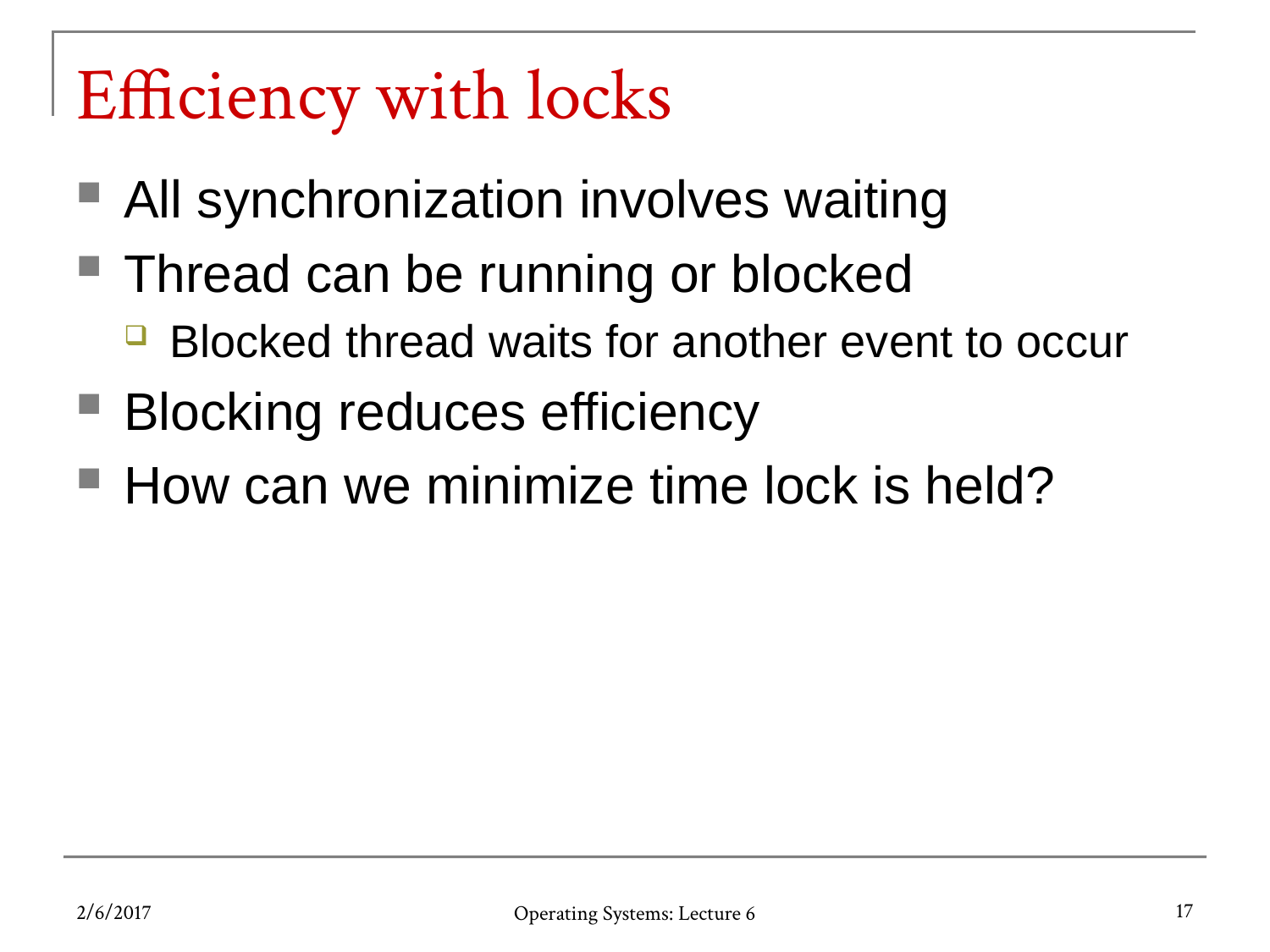

# Efficiency with locks
All synchronization involves waiting
Thread can be running or blocked
Blocked thread waits for another event to occur
Blocking reduces efficiency
How can we minimize time lock is held?
2/6/2017
17
Operating Systems: Lecture 6